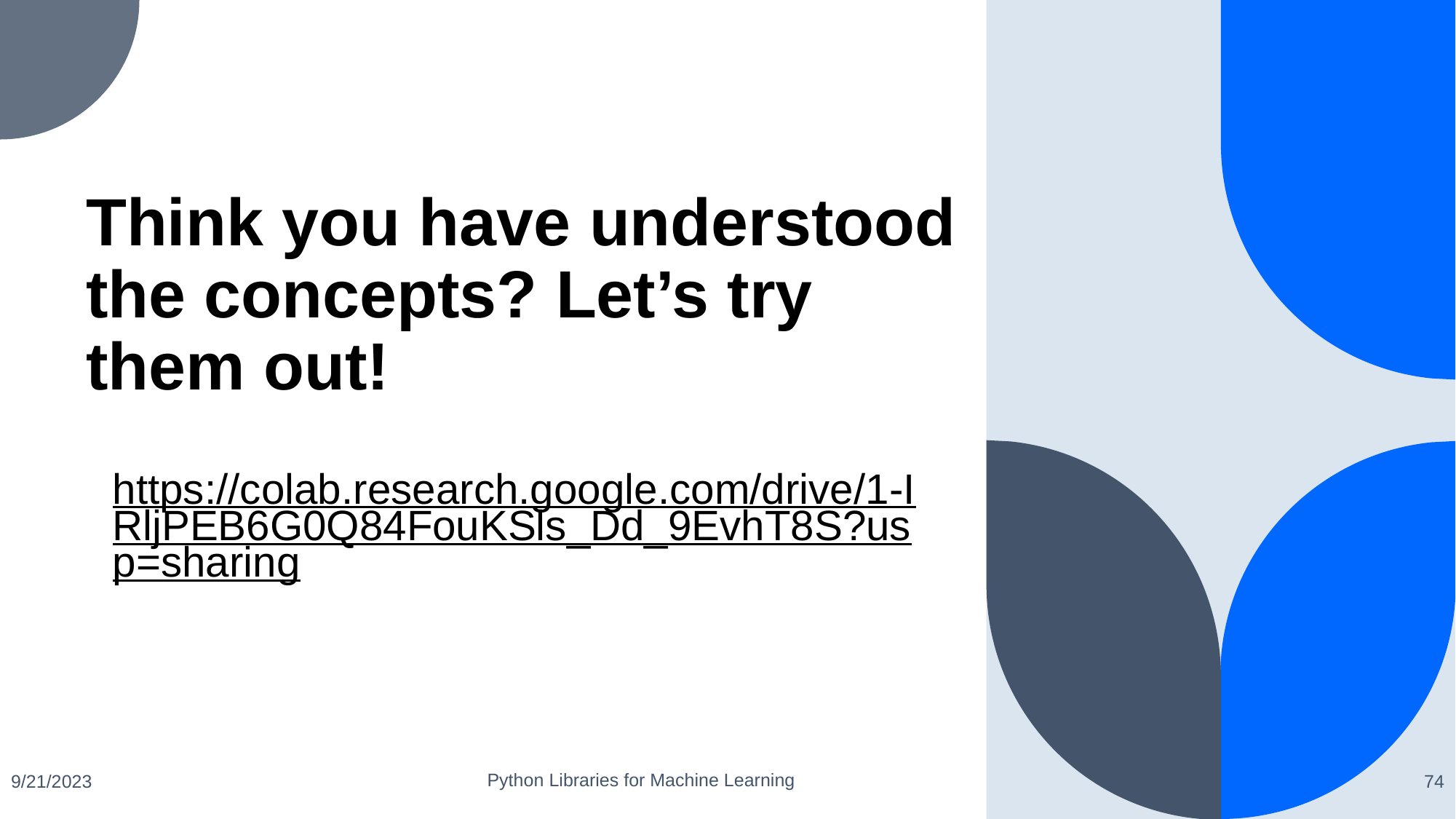

# Think you have understood the concepts? Let’s try them out!
https://colab.research.google.com/drive/1-IRljPEB6G0Q84FouKSls_Dd_9EvhT8S?usp=sharing
   Python Libraries for Machine Learning
9/21/2023
74